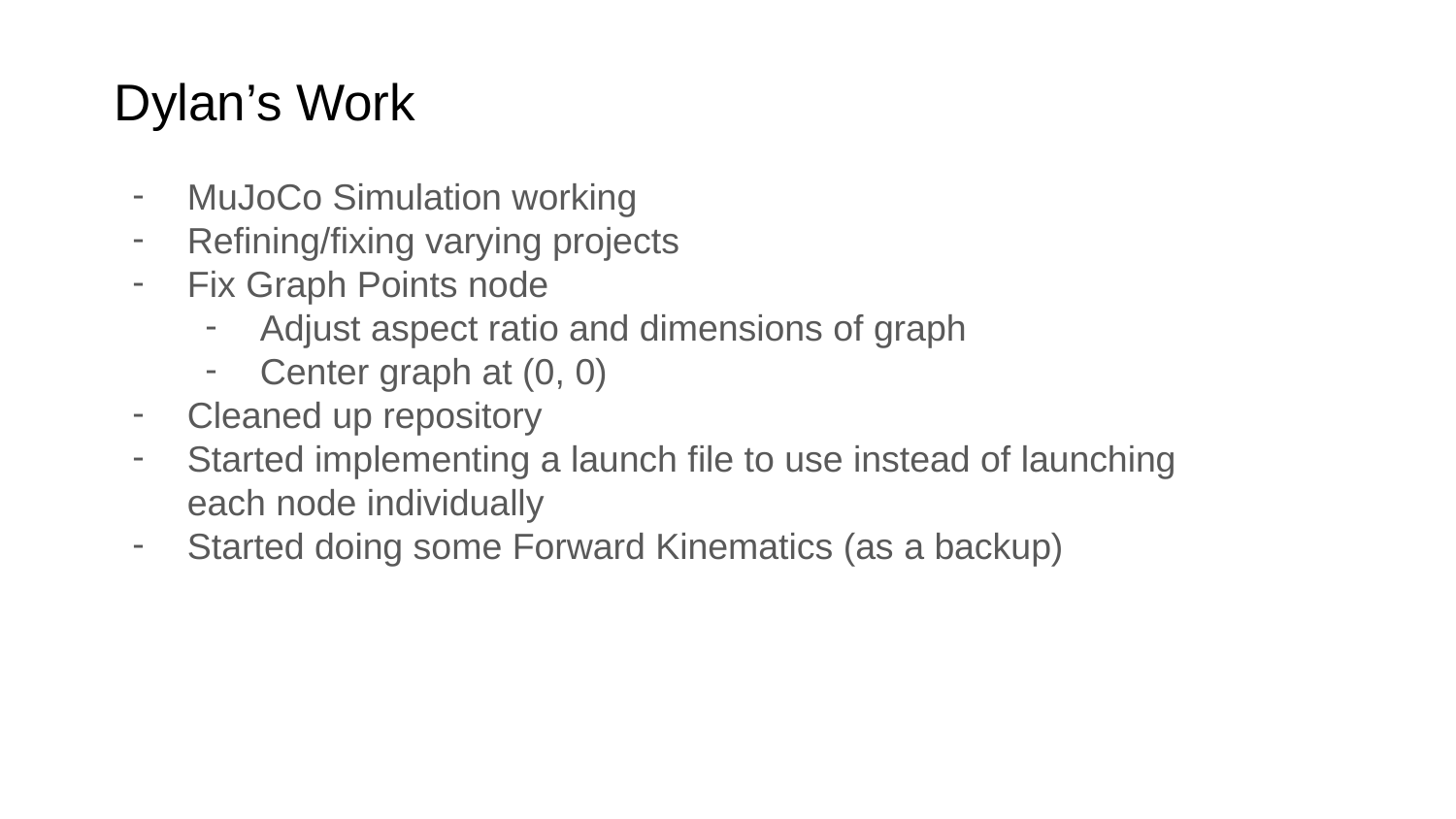

Dylan’s Work
MuJoCo Simulation working
Refining/fixing varying projects
Fix Graph Points node
Adjust aspect ratio and dimensions of graph
Center graph at (0, 0)
Cleaned up repository
Started implementing a launch file to use instead of launching each node individually
Started doing some Forward Kinematics (as a backup)